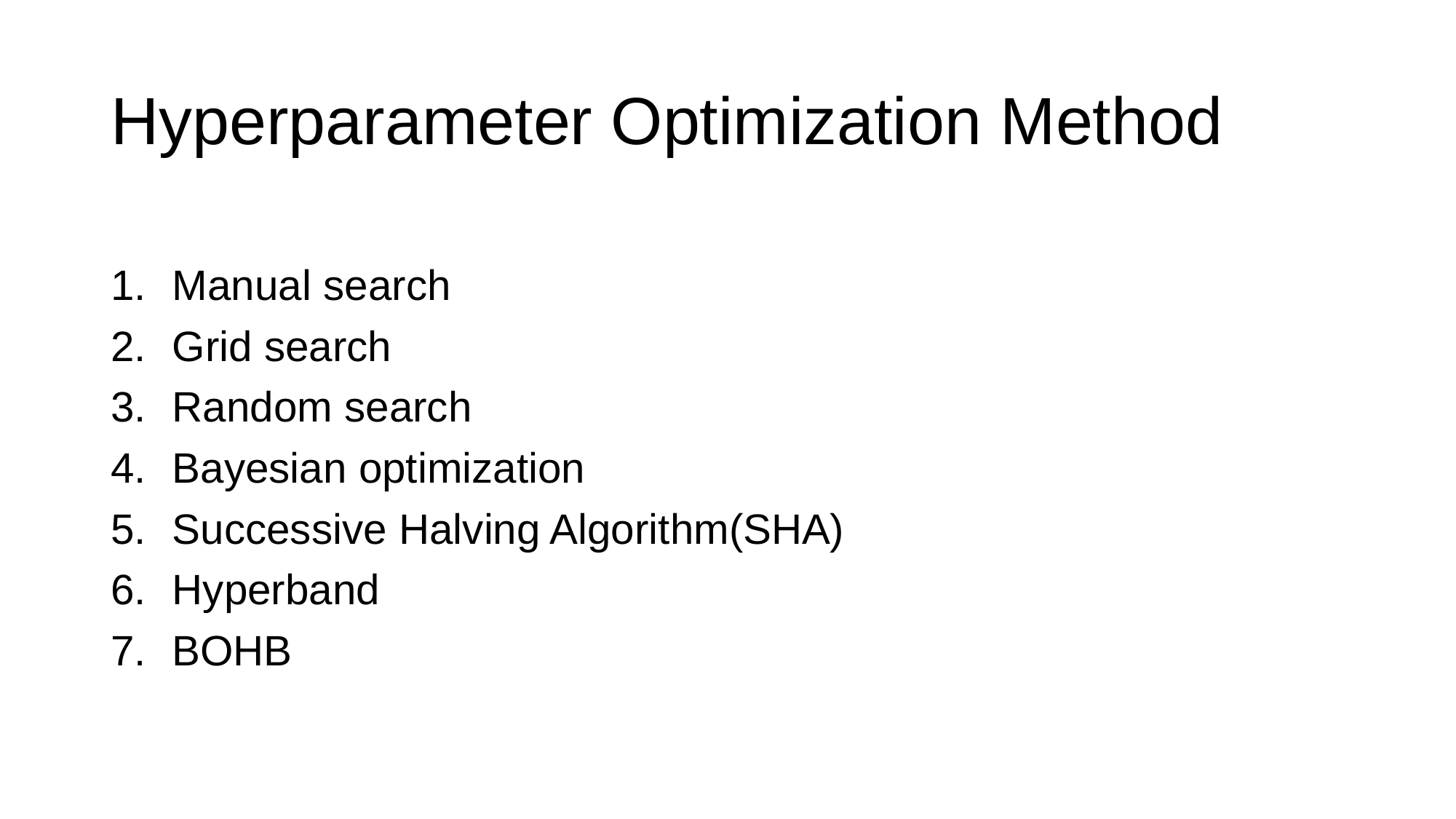

# Hyperparameter Optimization Method
Manual search
Grid search
Random search
Bayesian optimization
Successive Halving Algorithm(SHA)
Hyperband
BOHB